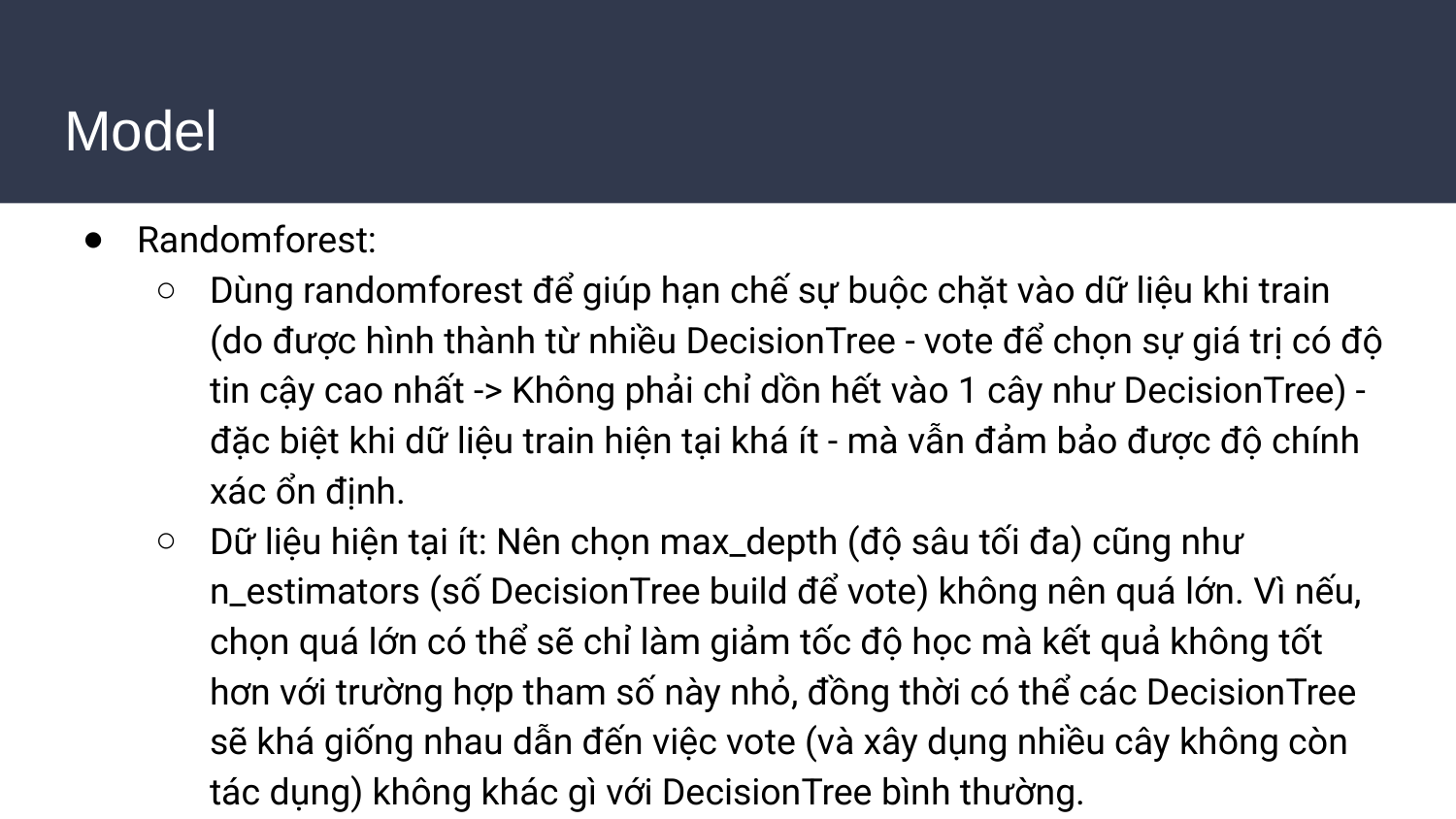

# Model
Randomforest:
Dùng randomforest để giúp hạn chế sự buộc chặt vào dữ liệu khi train (do được hình thành từ nhiều DecisionTree - vote để chọn sự giá trị có độ tin cậy cao nhất -> Không phải chỉ dồn hết vào 1 cây như DecisionTree) - đặc biệt khi dữ liệu train hiện tại khá ít - mà vẫn đảm bảo được độ chính xác ổn định.
Dữ liệu hiện tại ít: Nên chọn max_depth (độ sâu tối đa) cũng như n_estimators (số DecisionTree build để vote) không nên quá lớn. Vì nếu, chọn quá lớn có thể sẽ chỉ làm giảm tốc độ học mà kết quả không tốt hơn với trường hợp tham số này nhỏ, đồng thời có thể các DecisionTree sẽ khá giống nhau dẫn đến việc vote (và xây dụng nhiều cây không còn tác dụng) không khác gì với DecisionTree bình thường.